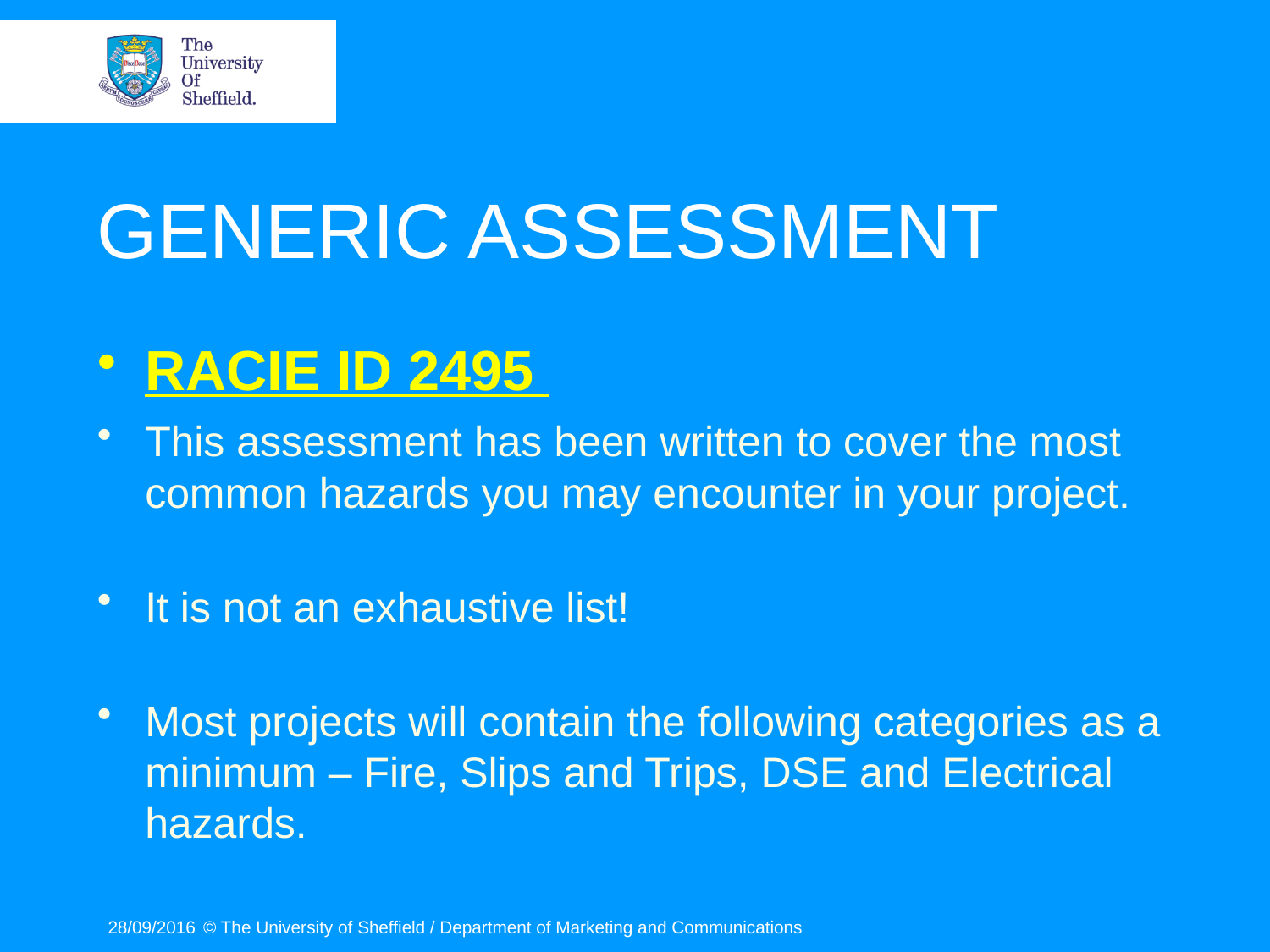

# GENERIC ASSESSMENT
RACIE ID 2495
This assessment has been written to cover the most common hazards you may encounter in your project.
It is not an exhaustive list!
Most projects will contain the following categories as a minimum – Fire, Slips and Trips, DSE and Electrical hazards.
28/09/2016
© The University of Sheffield / Department of Marketing and Communications